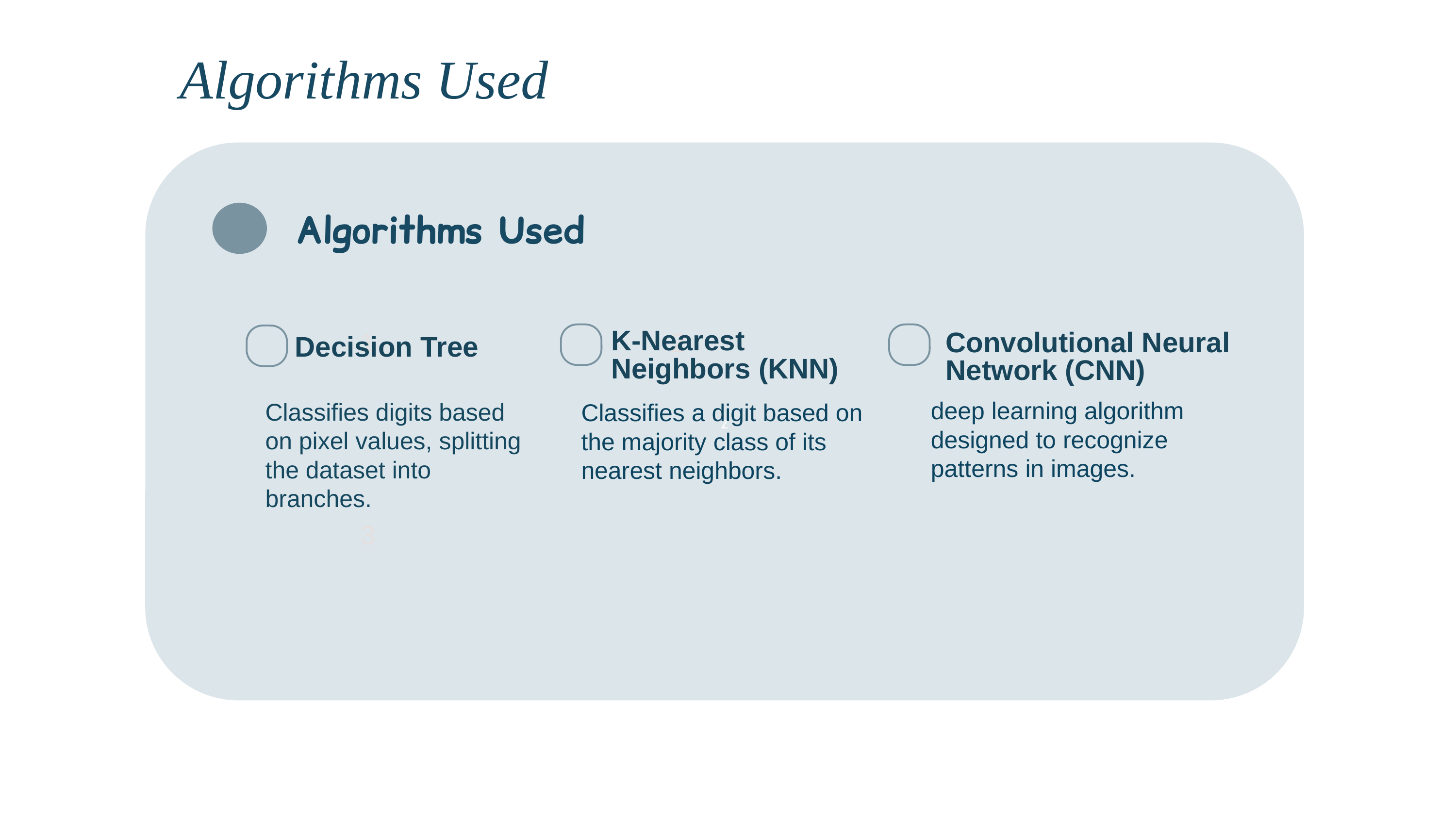

Algorithms Used

z

Algorithms Used

K-Nearest Neighbors (KNN)
Convolutional Neural
Network (CNN)
1
2
Decision Tree
deep learning algorithm designed to recognize patterns in images.
Classifies digits based on pixel values, splitting the dataset into branches.
Classifies a digit based on the majority class of its nearest neighbors.
3
01